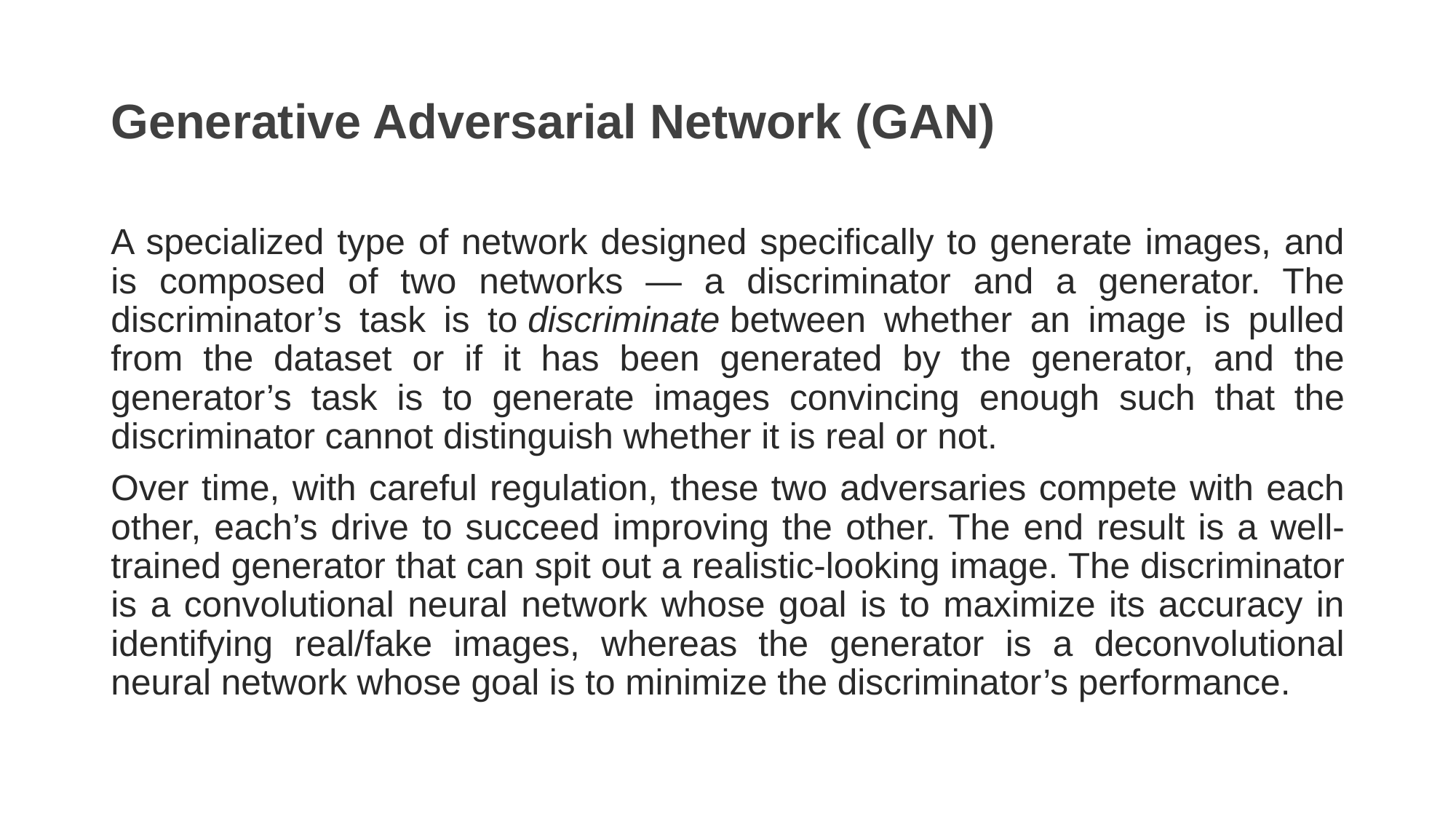

# Generative Adversarial Network (GAN)
A specialized type of network designed specifically to generate images, and is composed of two networks — a discriminator and a generator. The discriminator’s task is to discriminate between whether an image is pulled from the dataset or if it has been generated by the generator, and the generator’s task is to generate images convincing enough such that the discriminator cannot distinguish whether it is real or not.
Over time, with careful regulation, these two adversaries compete with each other, each’s drive to succeed improving the other. The end result is a well-trained generator that can spit out a realistic-looking image. The discriminator is a convolutional neural network whose goal is to maximize its accuracy in identifying real/fake images, whereas the generator is a deconvolutional neural network whose goal is to minimize the discriminator’s performance.